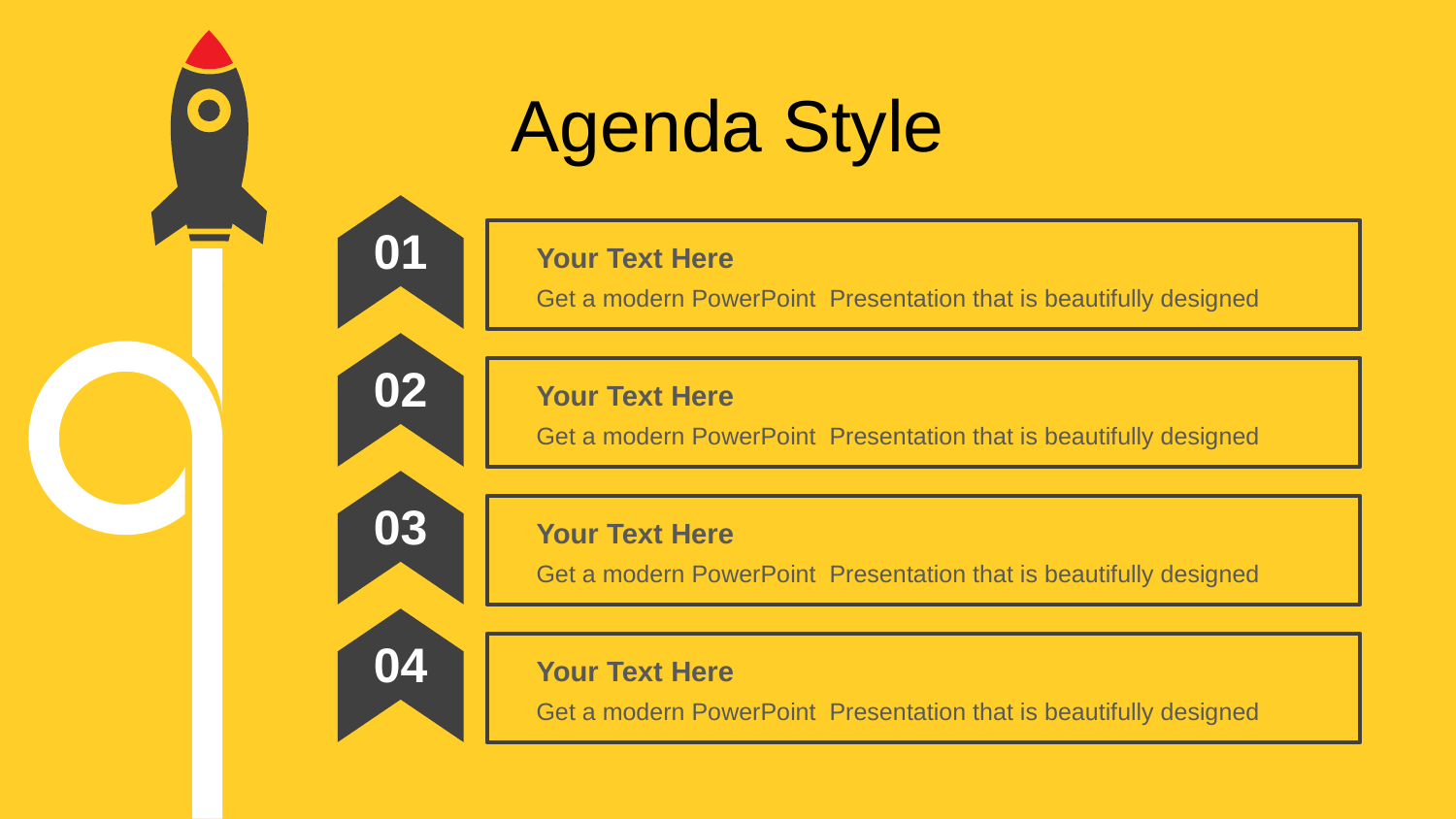

Agenda Style

01

Your Text Here
Get a modern PowerPoint  Presentation that is beautifully designed

02

Your Text Here
Get a modern PowerPoint  Presentation that is beautifully designed

03

Your Text Here
Get a modern PowerPoint  Presentation that is beautifully designed

04

Your Text Here
Get a modern PowerPoint  Presentation that is beautifully designed